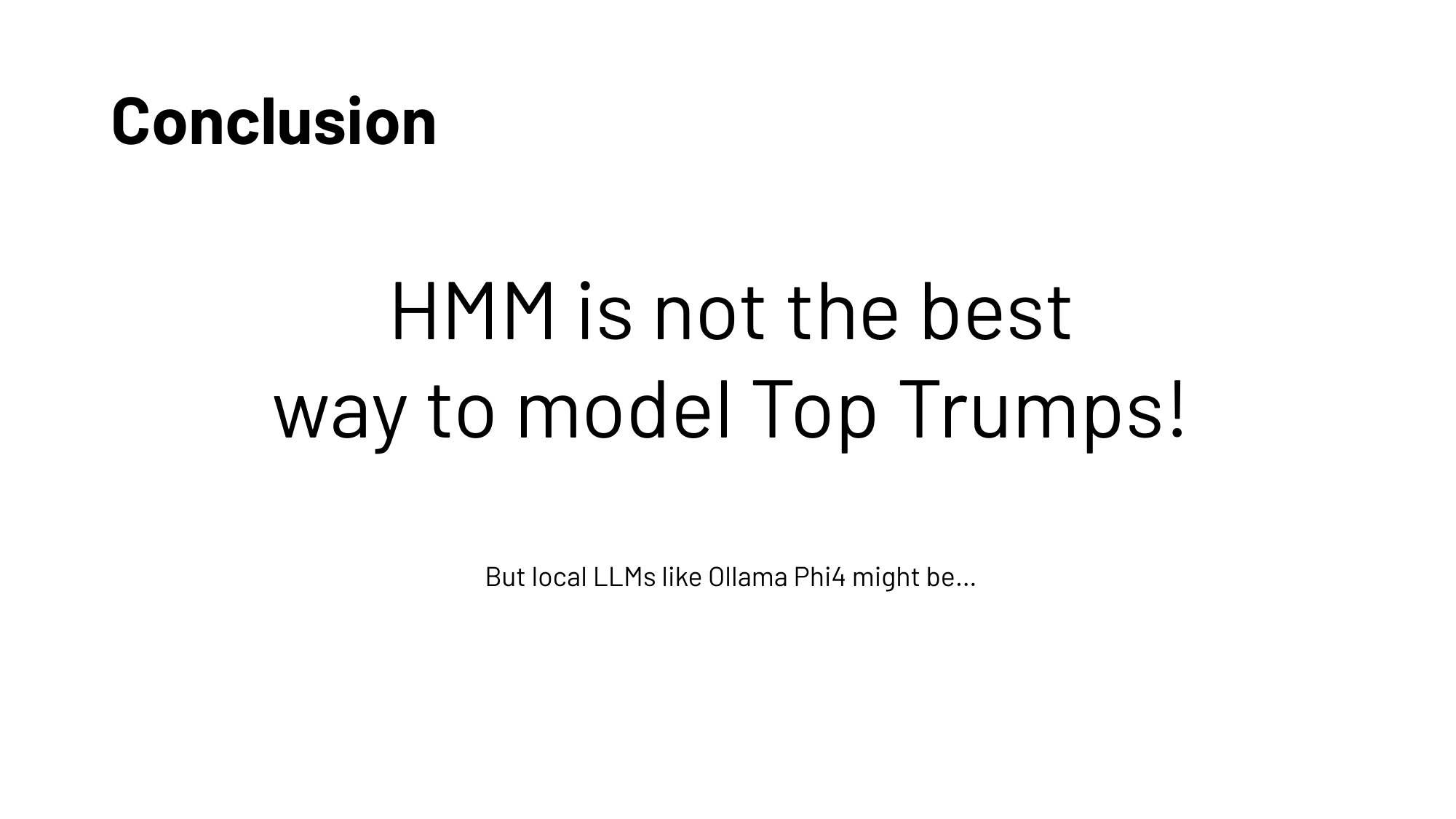

# Conclusion
HMM is not the best
way to model Top Trumps!
But local LLMs like Ollama Phi4 might be…